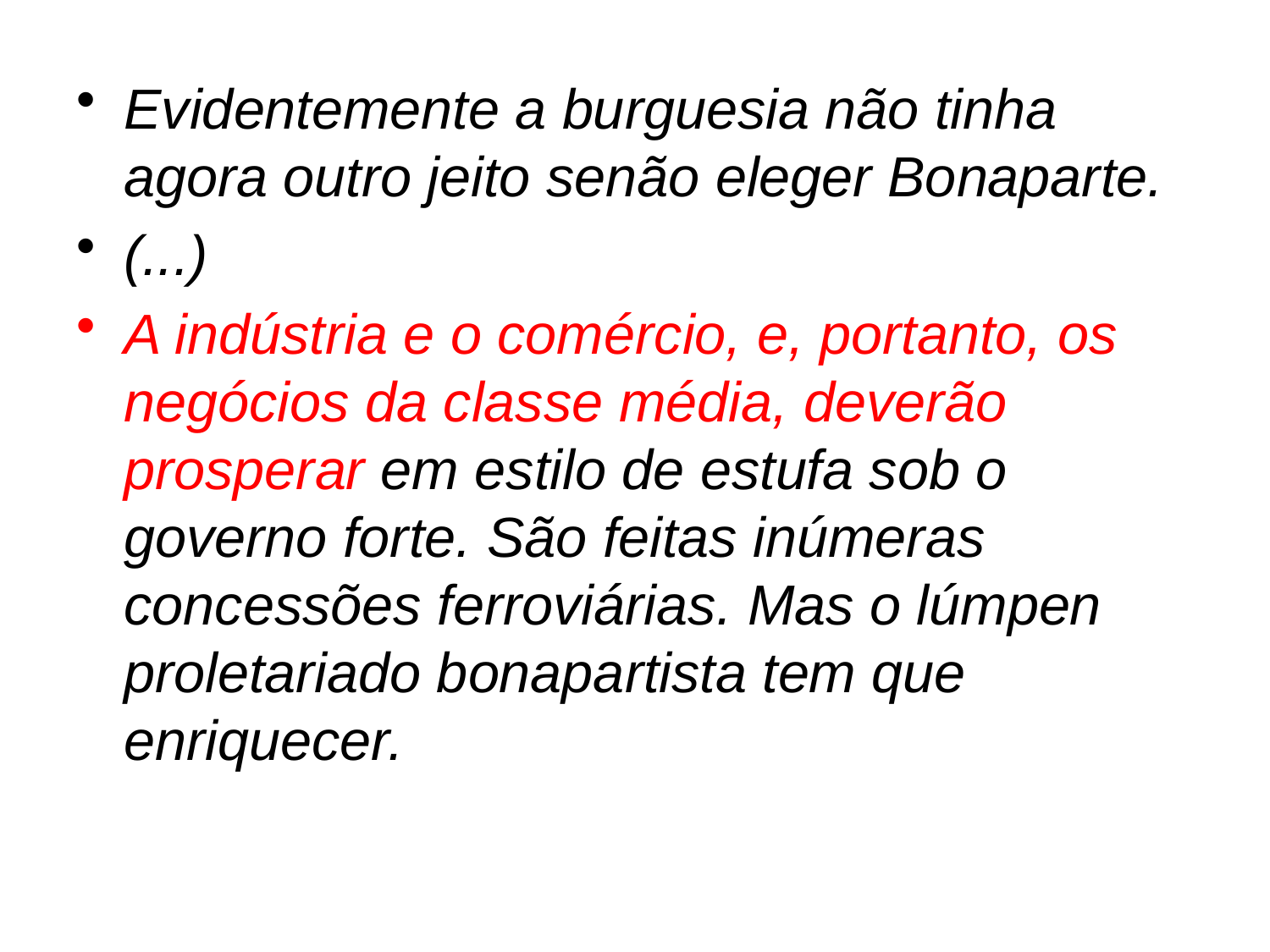

Evidentemente a burguesia não tinha agora outro jeito senão eleger Bonaparte.
(...)
A indústria e o comércio, e, portanto, os negócios da classe média, deverão prosperar em estilo de estufa sob o governo forte. São feitas inúmeras concessões ferroviárias. Mas o lúmpen proletariado bonapartista tem que enriquecer.